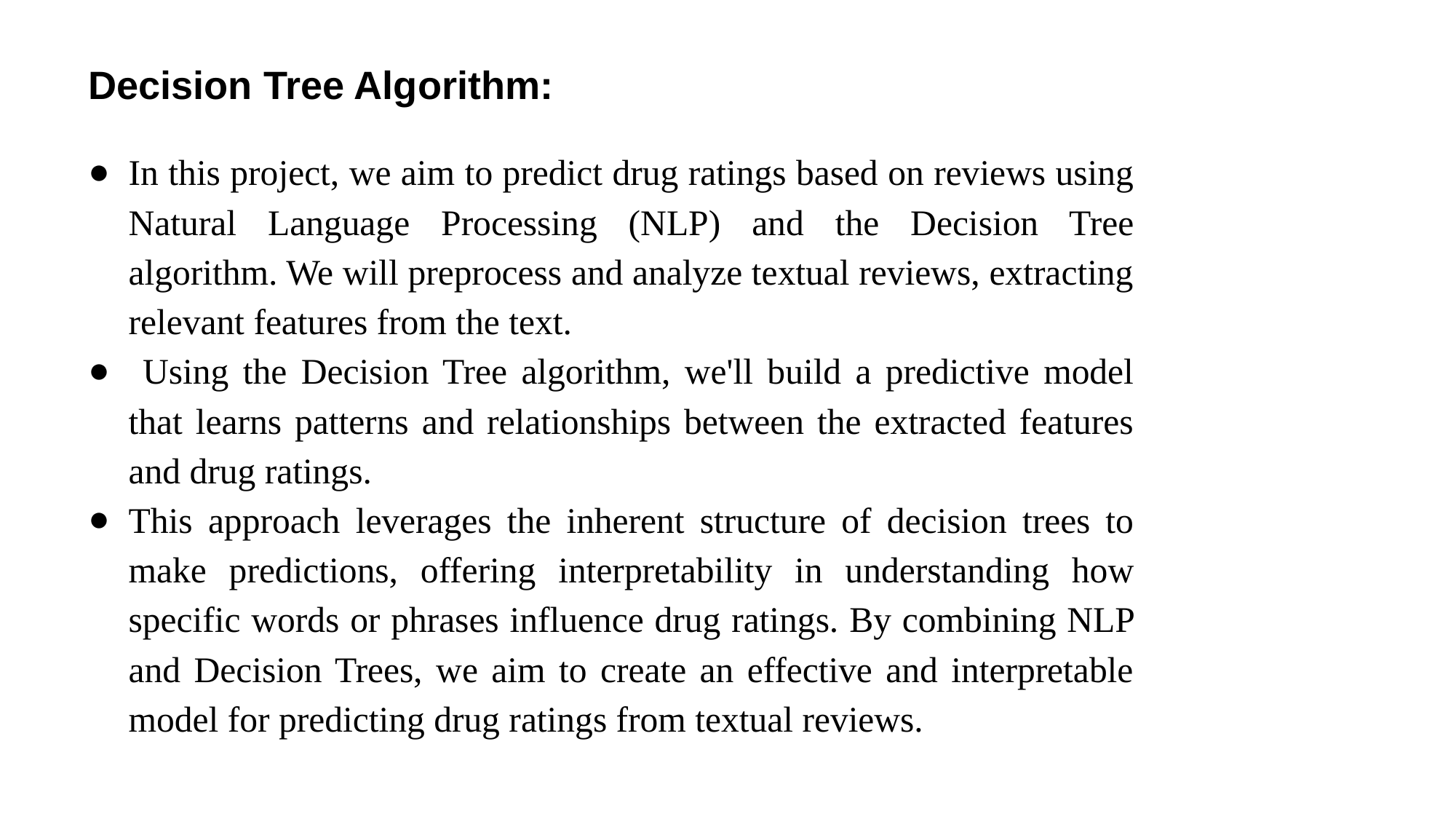

# Decision Tree Algorithm:
In this project, we aim to predict drug ratings based on reviews using Natural Language Processing (NLP) and the Decision Tree algorithm. We will preprocess and analyze textual reviews, extracting relevant features from the text.
 Using the Decision Tree algorithm, we'll build a predictive model that learns patterns and relationships between the extracted features and drug ratings.
This approach leverages the inherent structure of decision trees to make predictions, offering interpretability in understanding how specific words or phrases influence drug ratings. By combining NLP and Decision Trees, we aim to create an effective and interpretable model for predicting drug ratings from textual reviews.